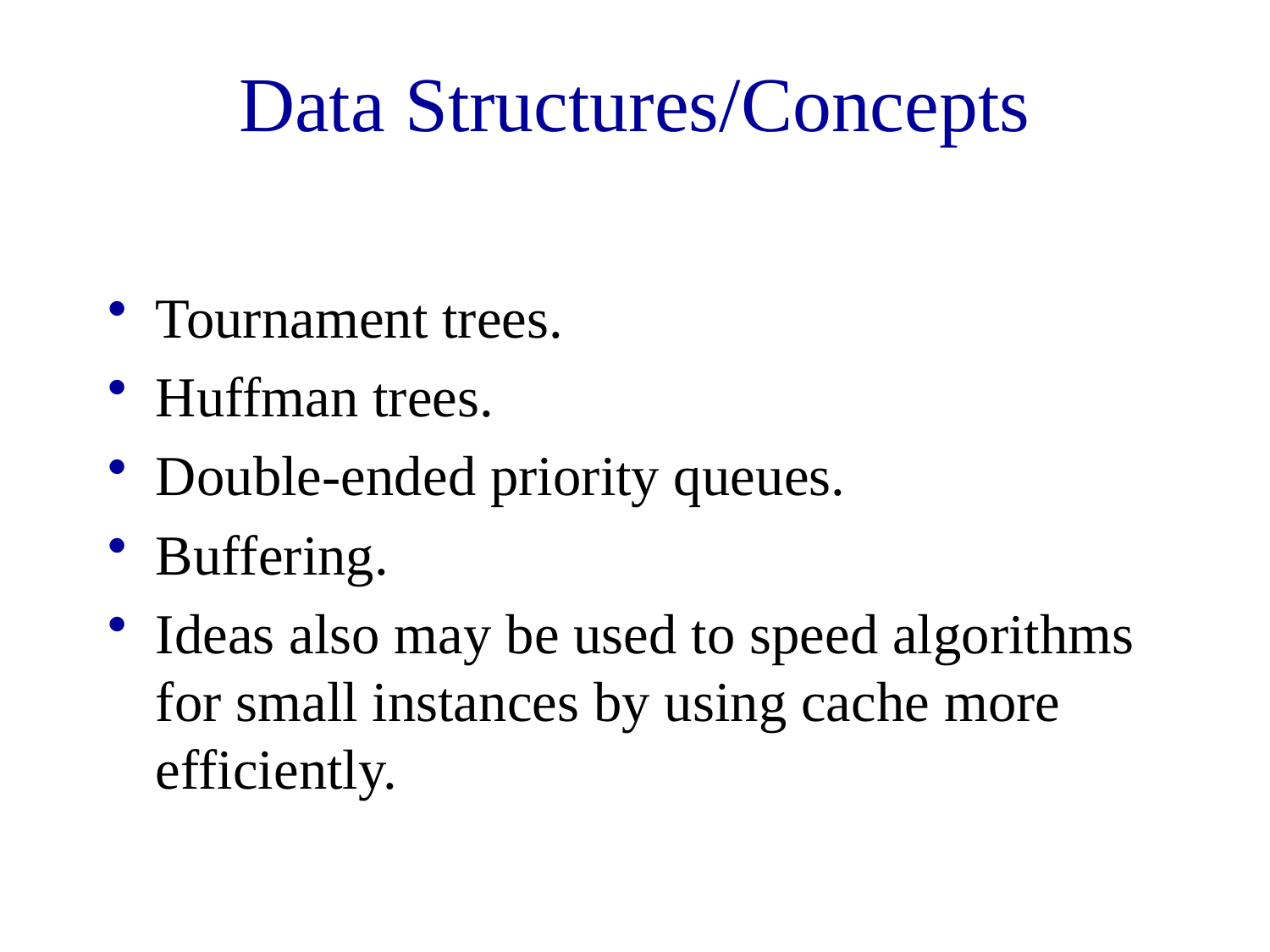

# Data Structures/Concepts
Tournament trees.
Huffman trees.
Double-ended priority queues.
Buffering.
Ideas also may be used to speed algorithms for small instances by using cache more efficiently.